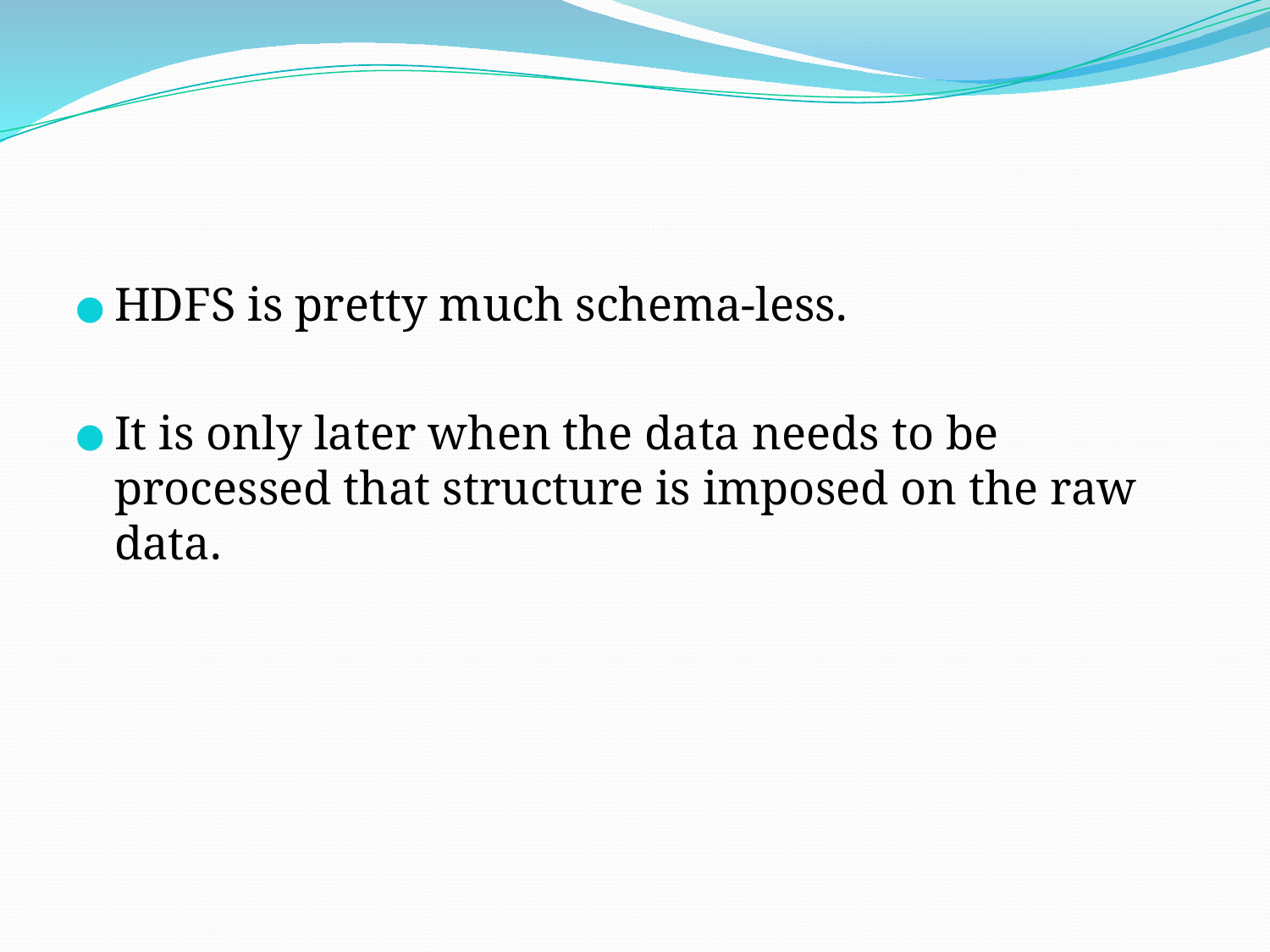

#
HDFS is pretty much schema-less.

It is only later when the data needs to be  processed that structure is imposed on the raw data.